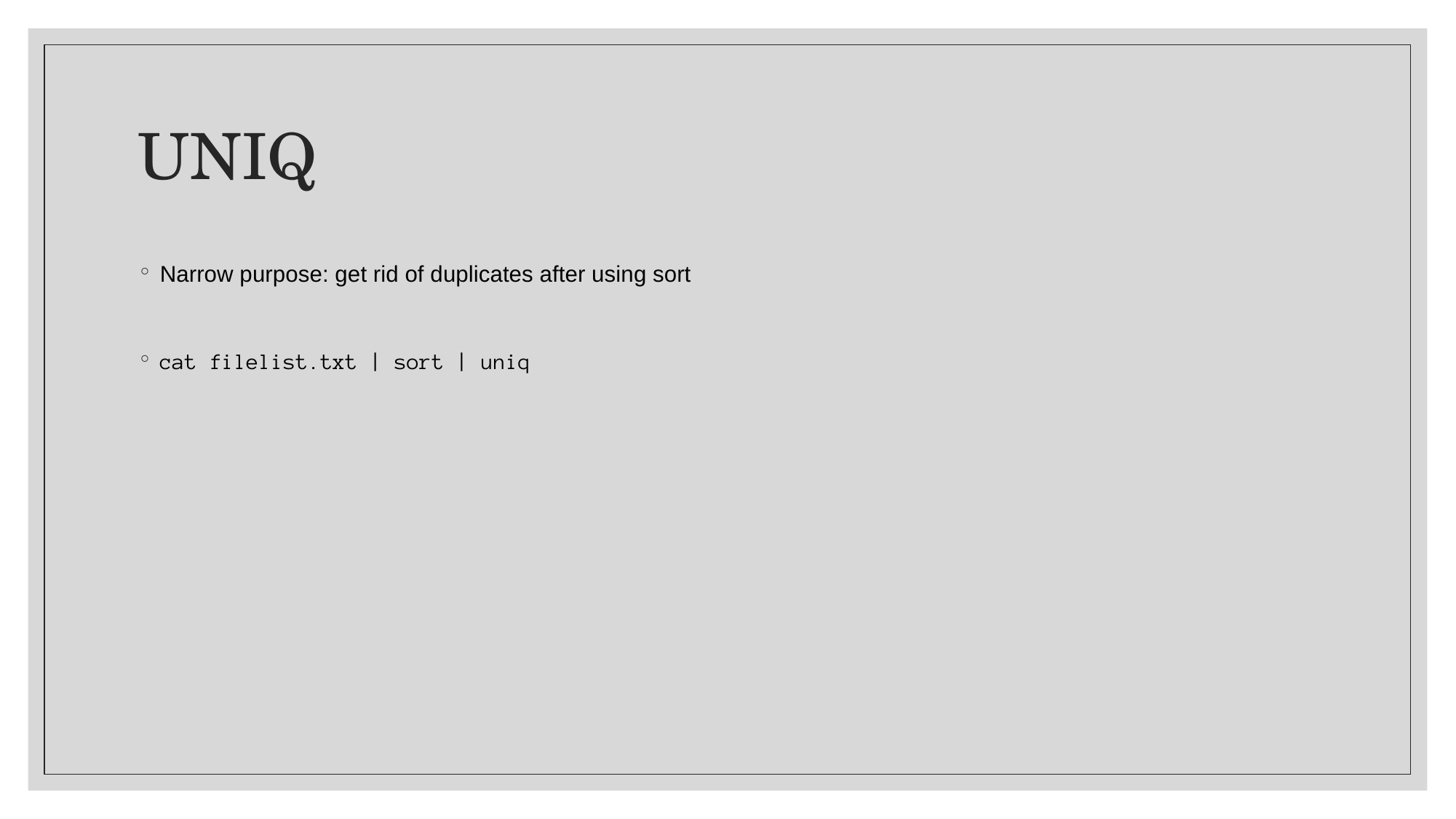

# UNIQ
Narrow purpose: get rid of duplicates after using sort

cat filelist.txt | sort | uniq